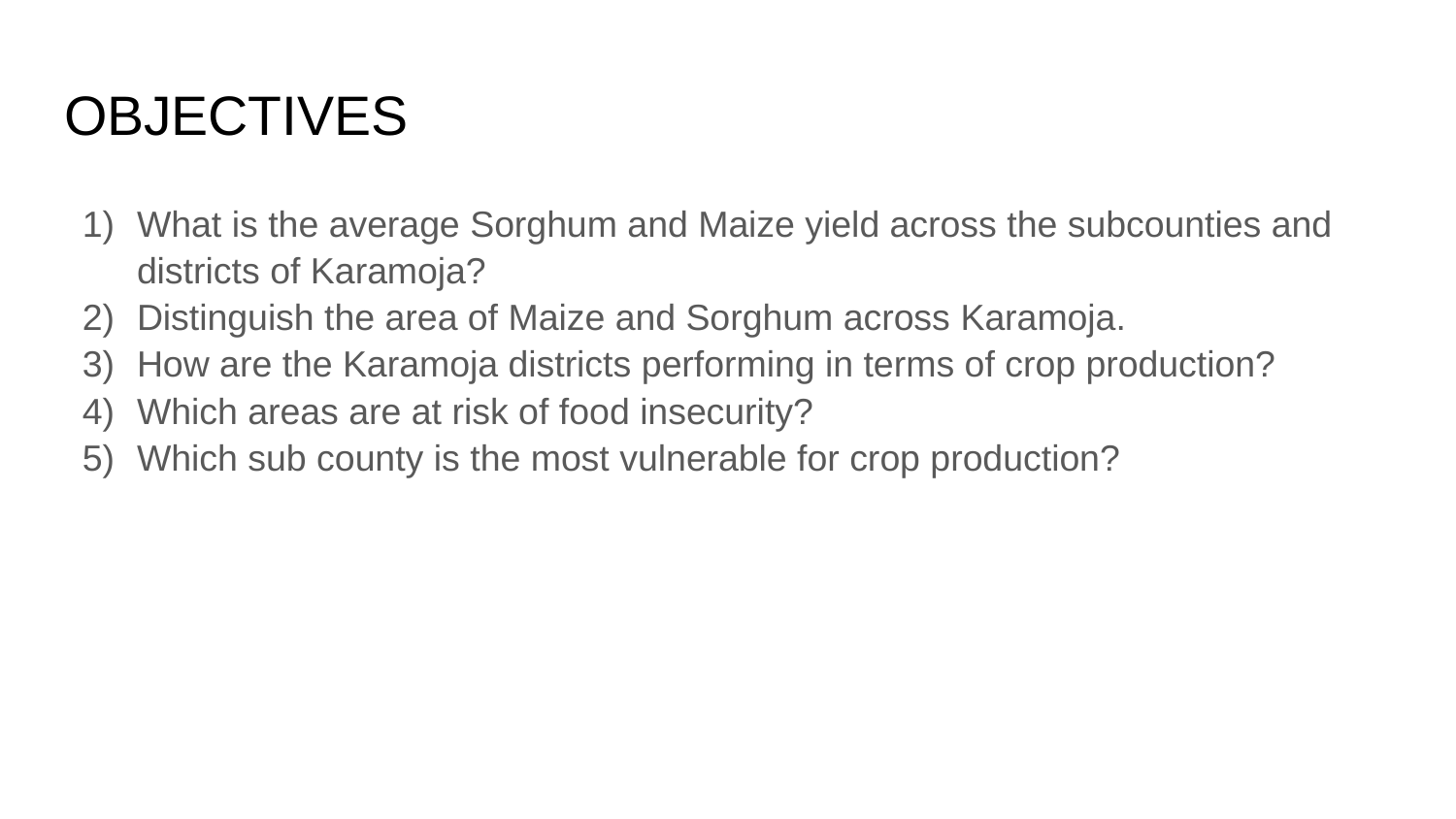

# OBJECTIVES
What is the average Sorghum and Maize yield across the subcounties and districts of Karamoja?
Distinguish the area of Maize and Sorghum across Karamoja.
How are the Karamoja districts performing in terms of crop production?
Which areas are at risk of food insecurity?
Which sub county is the most vulnerable for crop production?